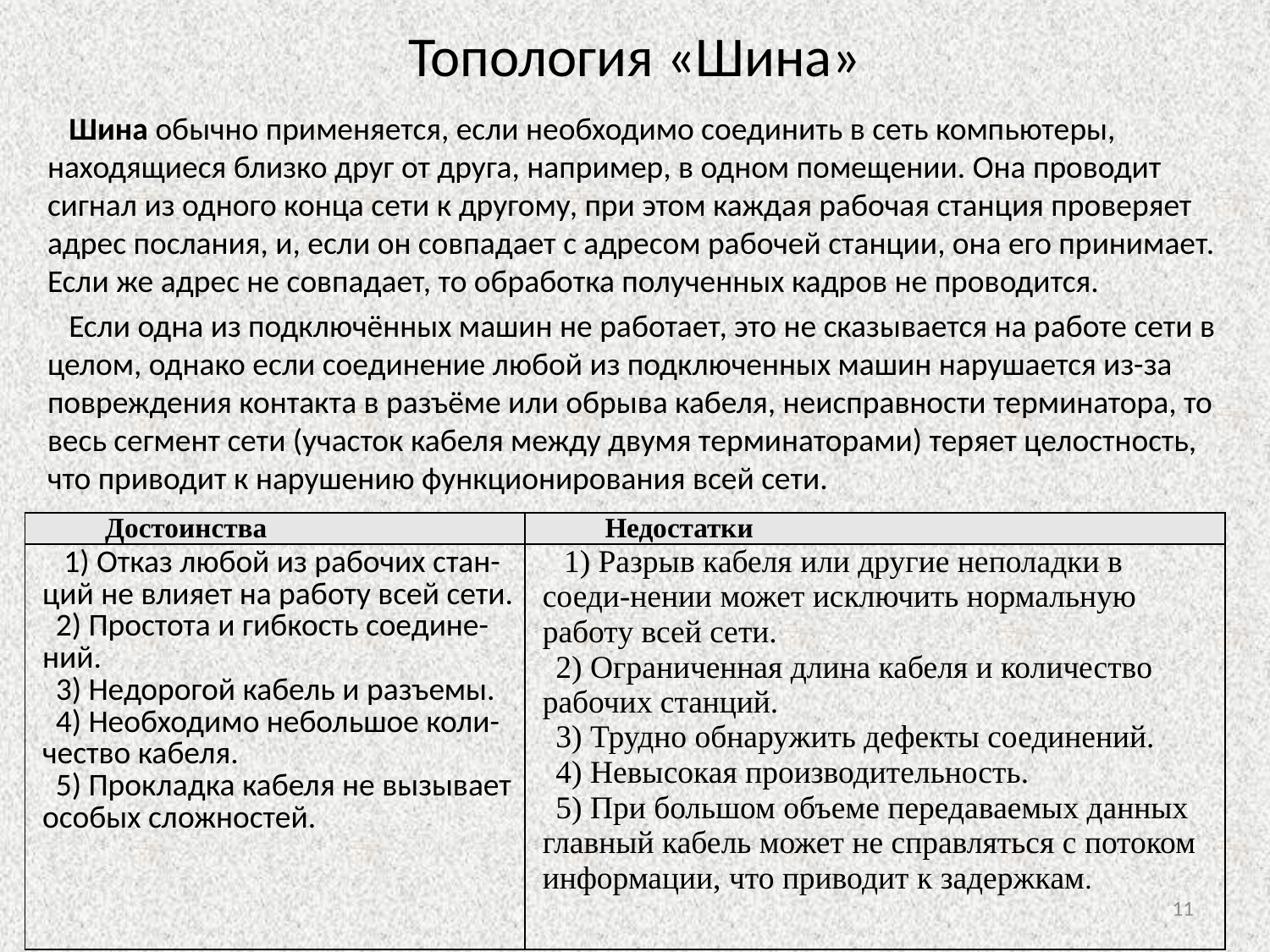

# Топология «Шина»
   Шина обычно применяется, если необходимо соединить в сеть компьютеры, находящиеся близко друг от друга, например, в одном помещении. Она проводит сигнал из одного конца сети к другому, при этом каждая рабочая станция проверяет адрес послания, и, если он совпадает с адресом рабочей станции, она его принимает. Если же адрес не совпадает, то обработка полученных кадров не проводится.
   Если одна из подключённых машин не работает, это не сказывается на работе сети в целом, однако если соединение любой из подключенных машин нарушается из-за повреждения контакта в разъёме или обрыва кабеля, неисправности терминатора, то весь сегмент сети (участок кабеля между двумя терминаторами) теряет целостность, что приводит к нарушению функционирования всей сети.
| Достоинства | Недостатки |
| --- | --- |
| 1) Отказ любой из рабочих стан-ций не влияет на работу всей сети. 2) Простота и гибкость соедине-ний. 3) Недорогой кабель и разъемы. 4) Необходимо небольшое коли-чество кабеля. 5) Прокладка кабеля не вызывает особых сложностей. | 1) Разрыв кабеля или другие неполадки в соеди-нении может исключить нормальную работу всей сети. 2) Ограниченная длина кабеля и количество рабочих станций. 3) Трудно обнаружить дефекты соединений. 4) Невысокая производительность. 5) При большом объеме передаваемых данных главный кабель может не справляться с потоком информации, что приводит к задержкам. |
11